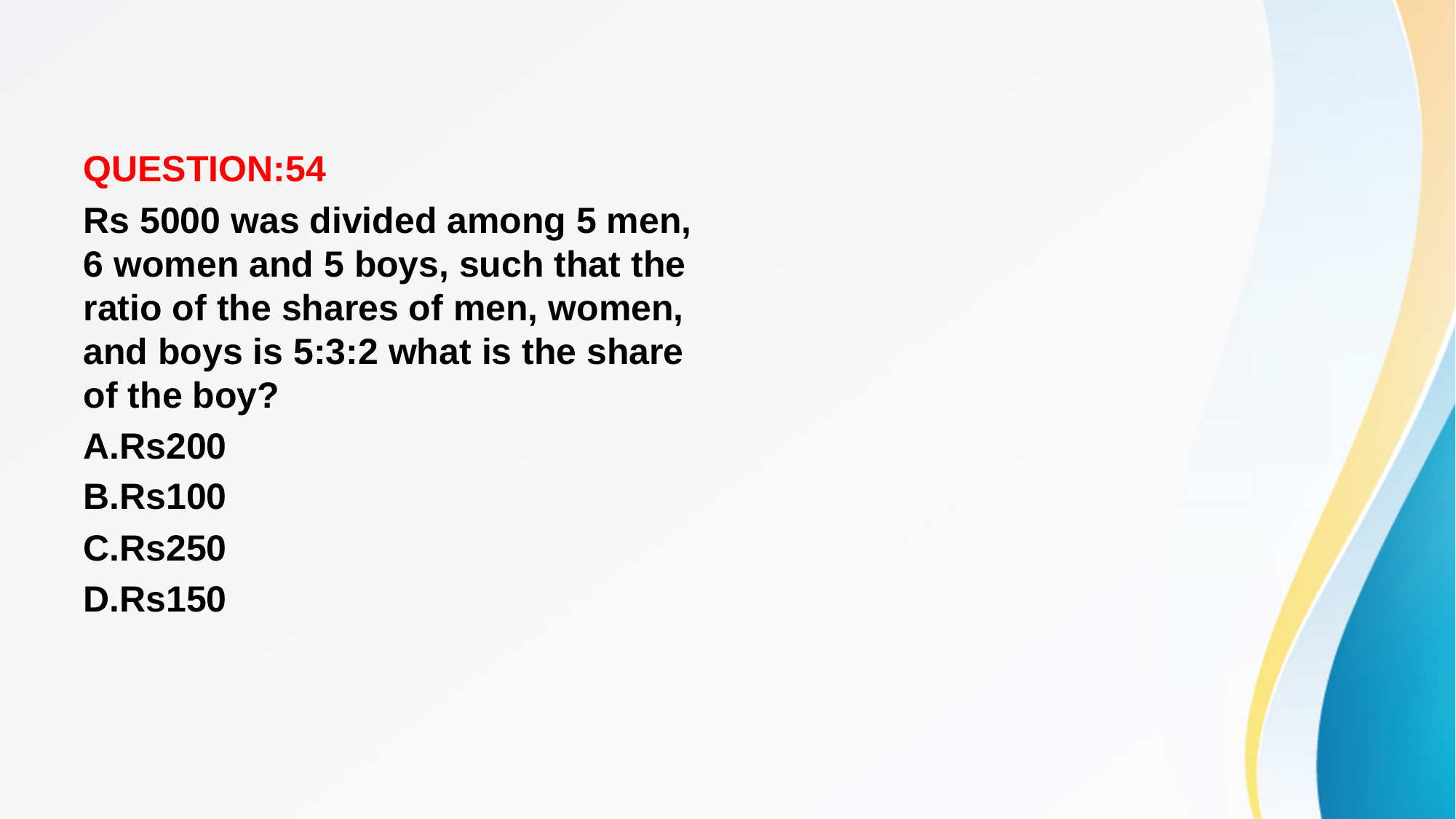

#
QUESTION:54
Rs 5000 was divided among 5 men, 6 women and 5 boys, such that the ratio of the shares of men, women, and boys is 5:3:2 what is the share of the boy?
A.Rs200
B.Rs100
C.Rs250
D.Rs150